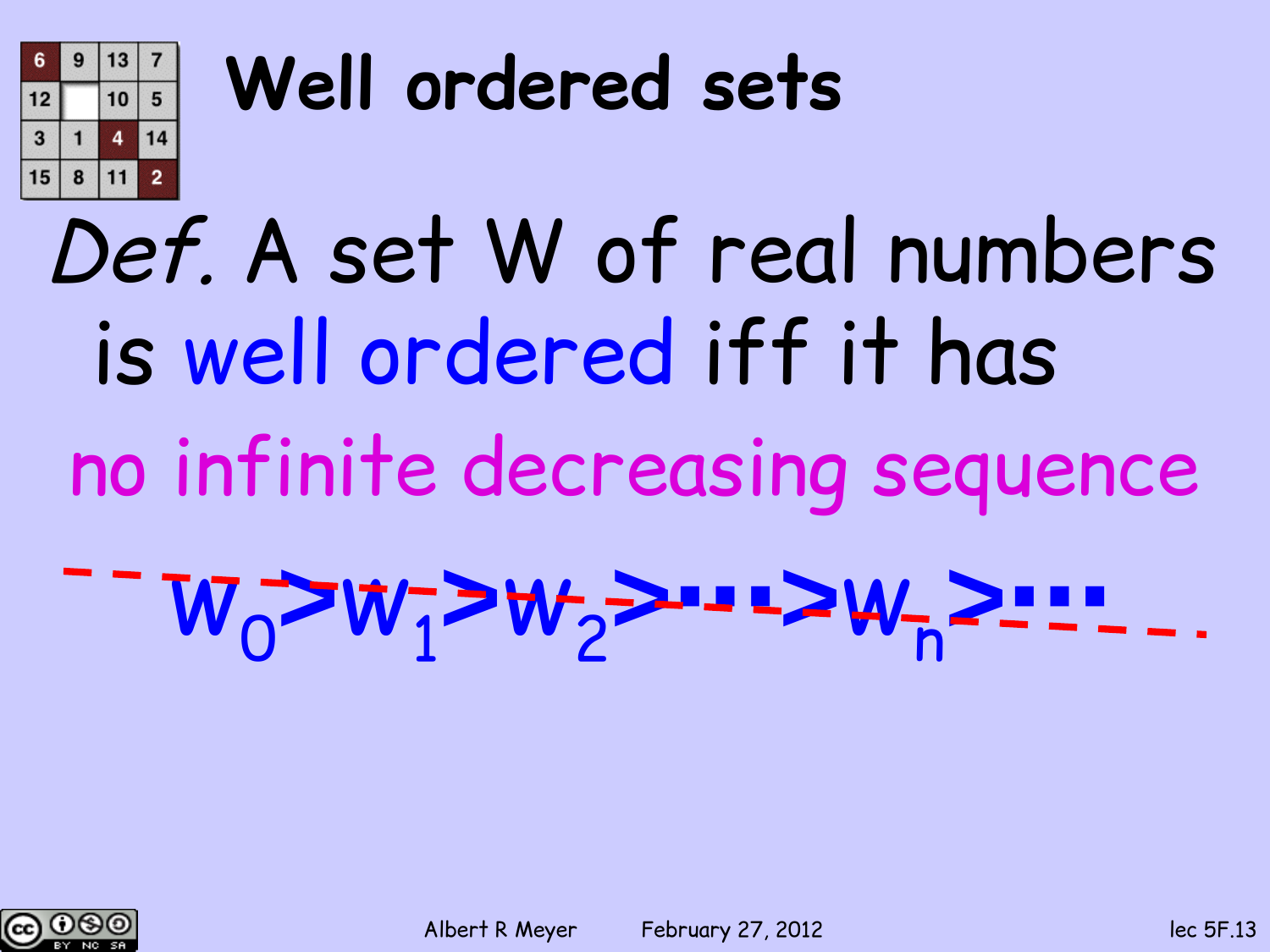

# Well ordered sets
Def. A set W of real numbers is well ordered iff it has
 no infinite decreasing sequence
w0>w1>w2>⋯>wn>⋯
lec 5F.13